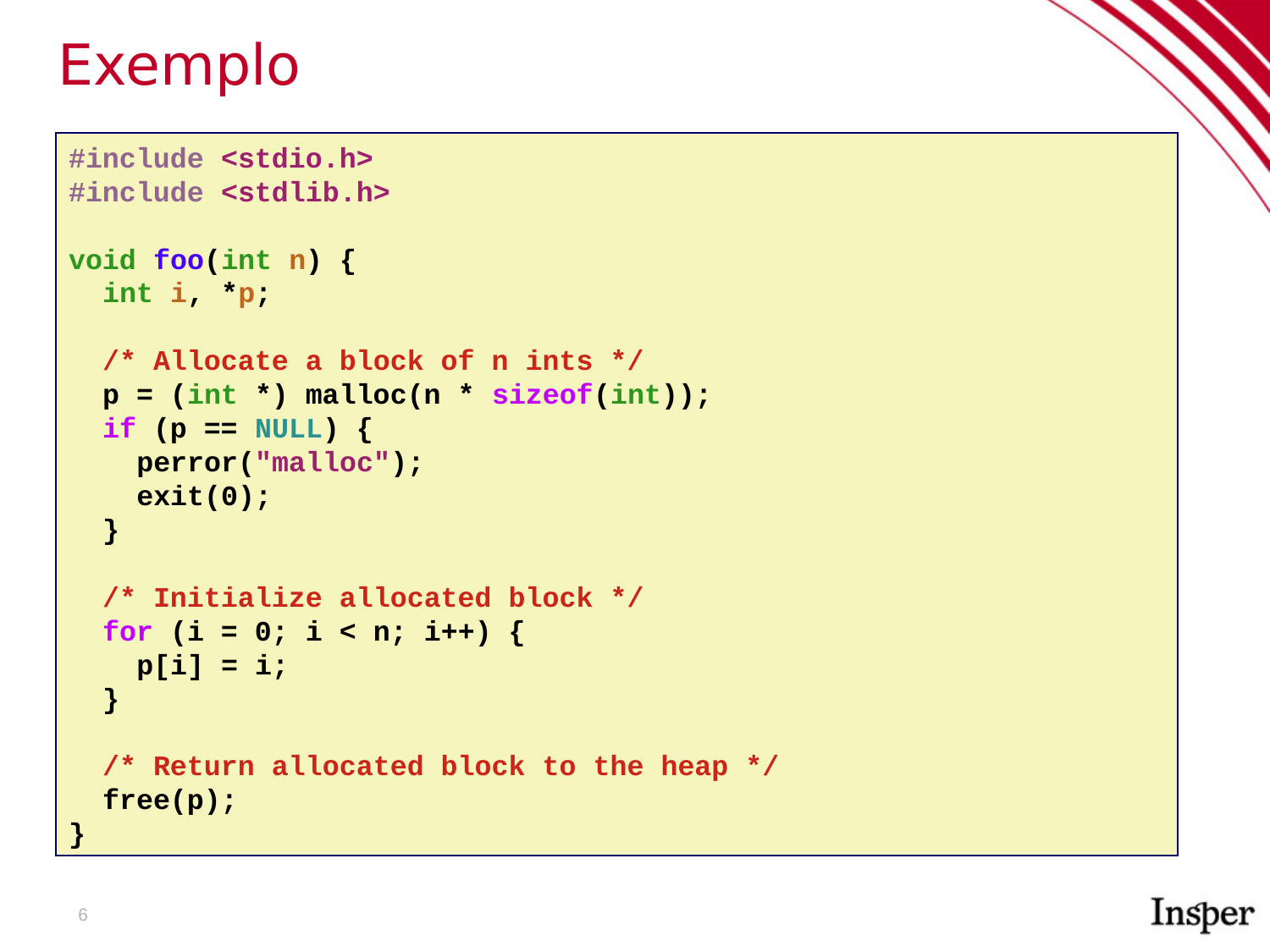

Exemplo
#include <stdio.h>
#include <stdlib.h>

void foo(int n) {
  int i, *p;

  /* Allocate a block of n ints */
  p = (int *) malloc(n * sizeof(int));
  if (p == NULL) {
    perror("malloc");
    exit(0);
  }

  /* Initialize allocated block */
  for (i = 0; i < n; i++) {
    p[i] = i;
  }

  /* Return allocated block to the heap */
  free(p);
}
6